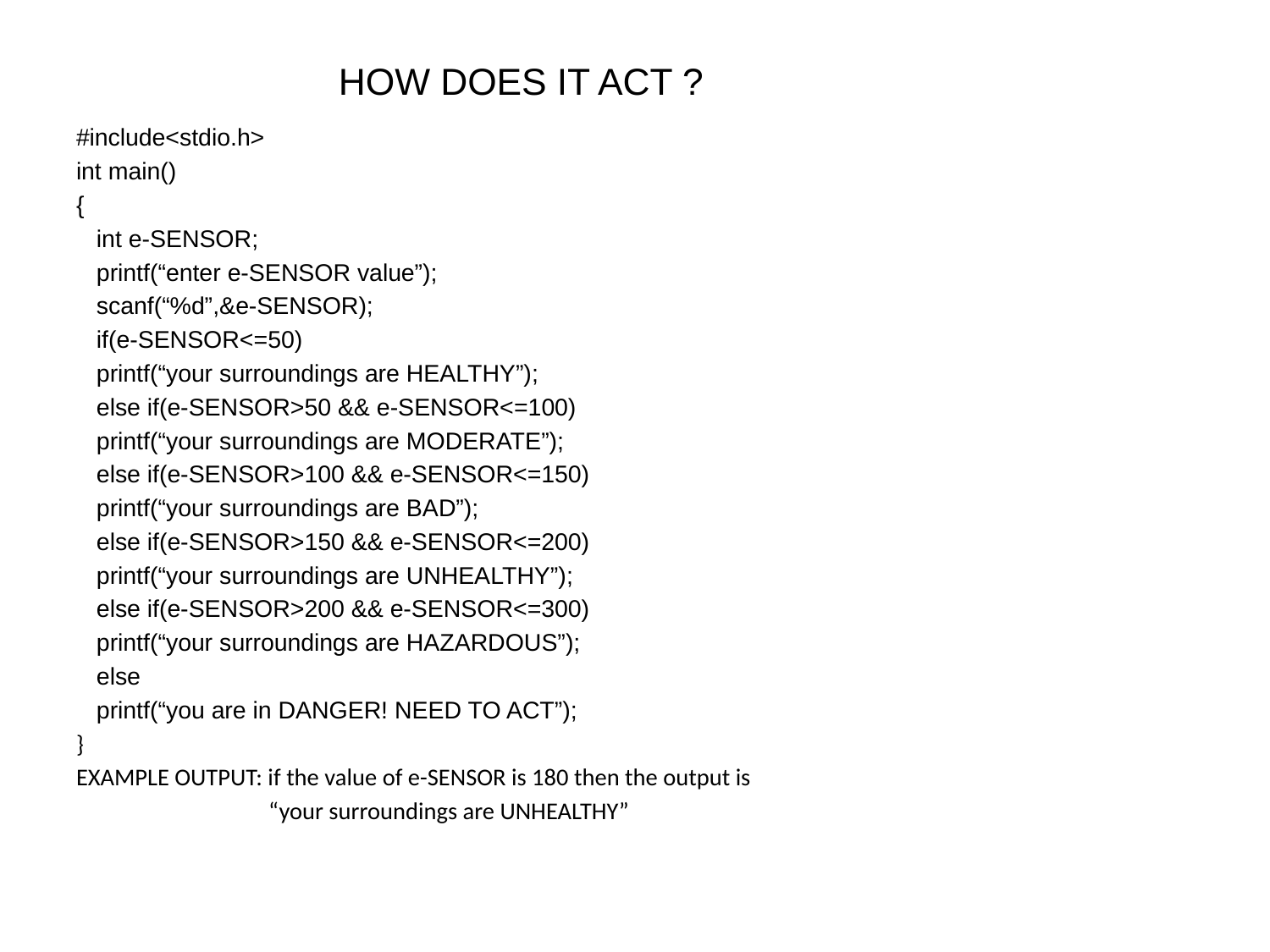

HOW DOES IT ACT ?

#include<stdio.h>
int main()
{
   int e-SENSOR;
   printf(“enter e-SENSOR value”);
   scanf(“%d”,&e-SENSOR);
   if(e-SENSOR<=50)
   printf(“your surroundings are HEALTHY”);
   else if(e-SENSOR>50 && e-SENSOR<=100)
   printf(“your surroundings are MODERATE”);
   else if(e-SENSOR>100 && e-SENSOR<=150)
   printf(“your surroundings are BAD”);
   else if(e-SENSOR>150 && e-SENSOR<=200)
   printf(“your surroundings are UNHEALTHY”);
   else if(e-SENSOR>200 && e-SENSOR<=300)
   printf(“your surroundings are HAZARDOUS”);
   else
   printf(“you are in DANGER! NEED TO ACT”);
}
EXAMPLE OUTPUT: if the value of e-SENSOR is 180 then the output is
                                   “your surroundings are UNHEALTHY”